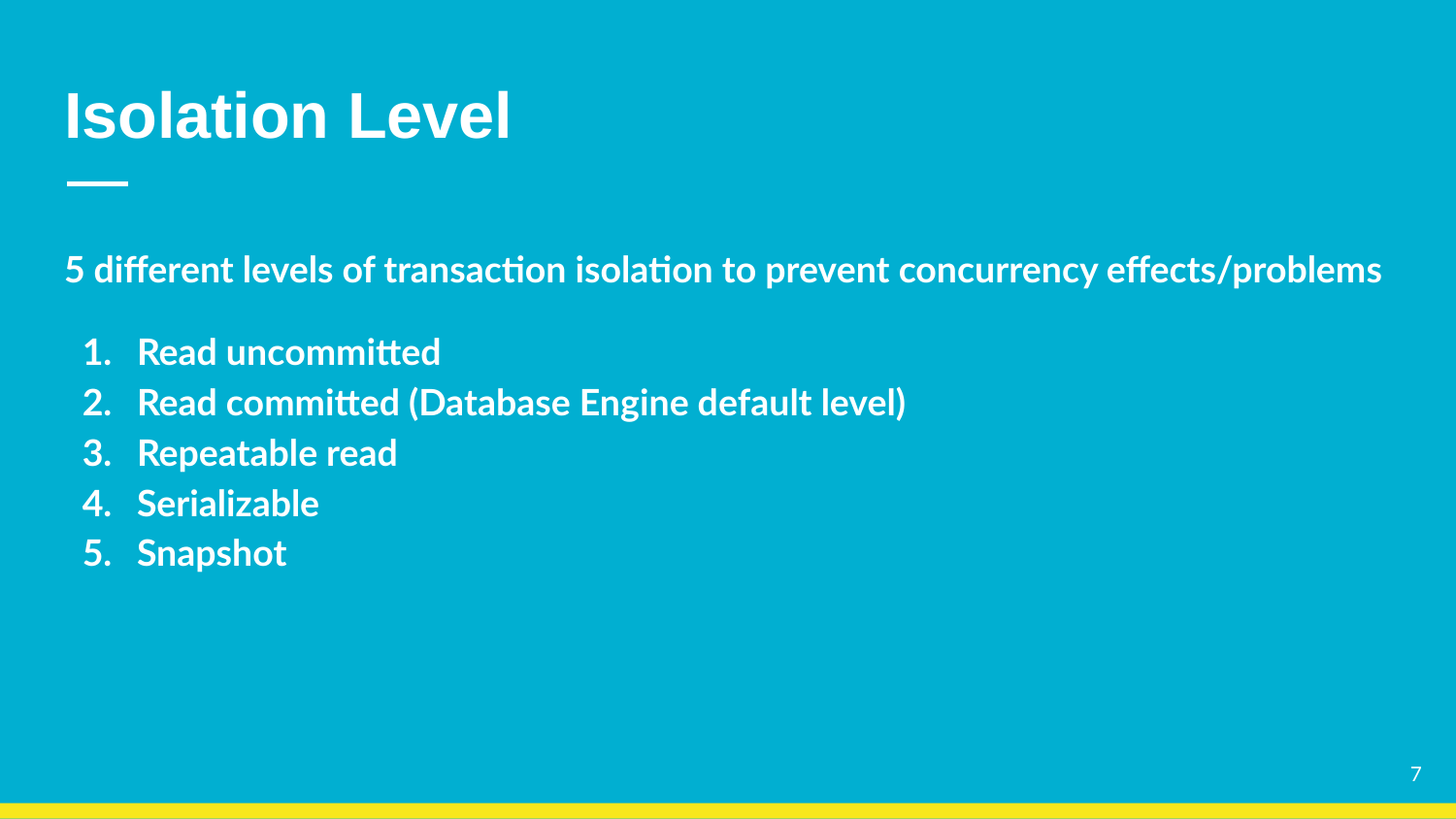

# Isolation Level
5 different levels of transaction isolation to prevent concurrency effects/problems
Read uncommitted
Read committed (Database Engine default level)
Repeatable read
Serializable
Snapshot
7